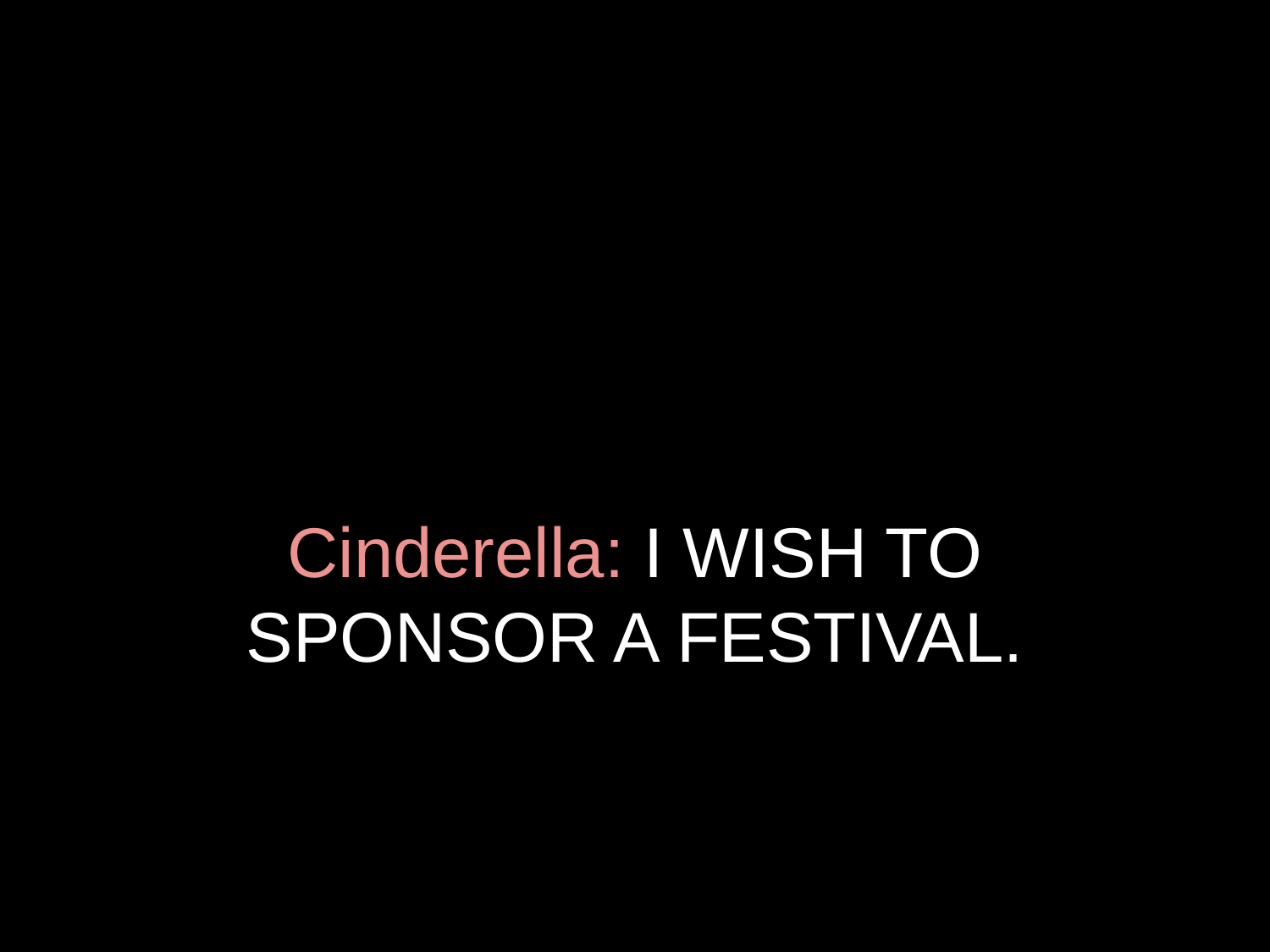

# Cinderella: I WISH TO SPONSOR A FESTIVAL.